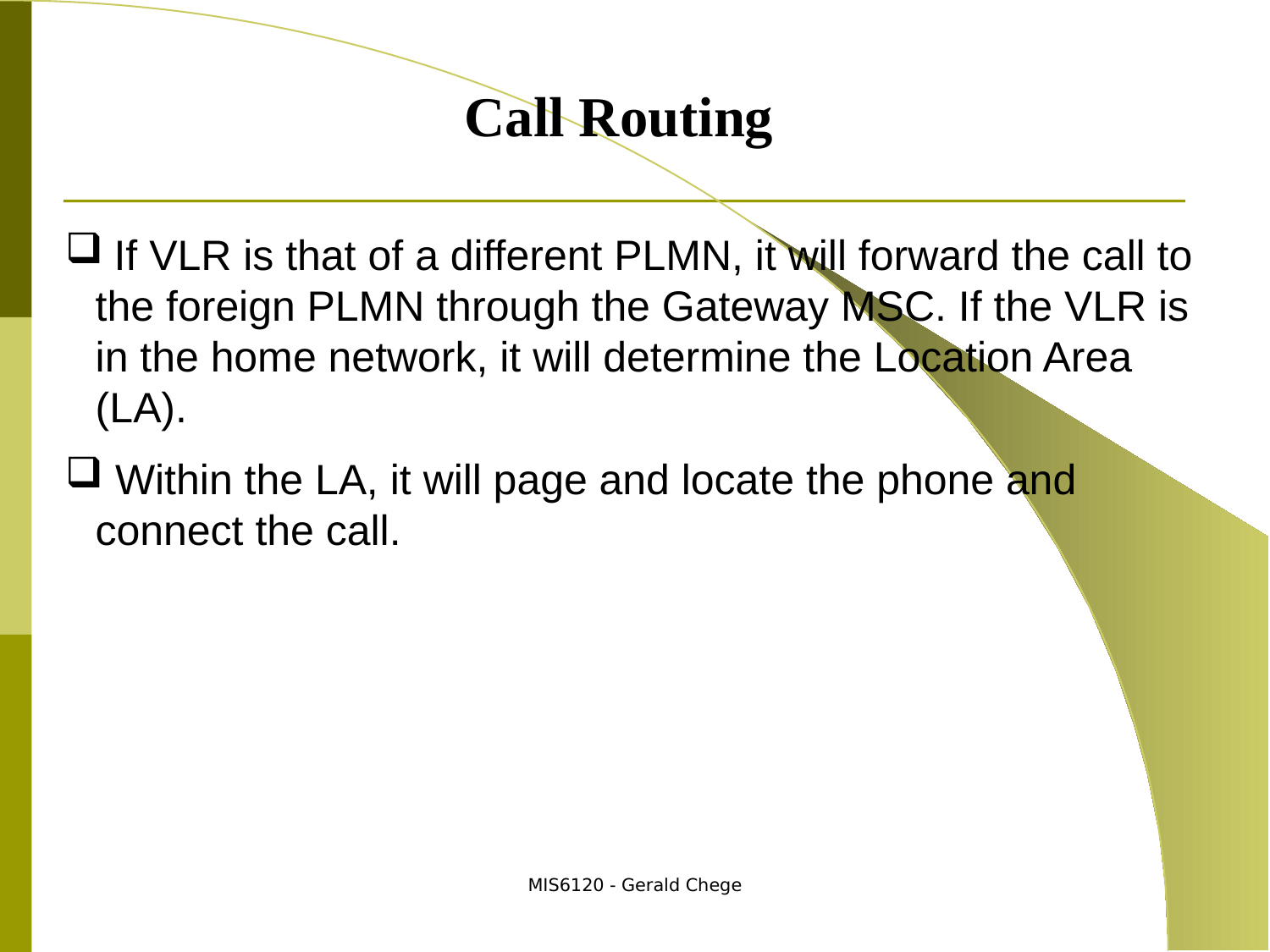

Call Routing
 If VLR is that of a different PLMN, it will forward the call to the foreign PLMN through the Gateway MSC. If the VLR is in the home network, it will determine the Location Area (LA).
 Within the LA, it will page and locate the phone and connect the call.

MIS6120 - Gerald Chege